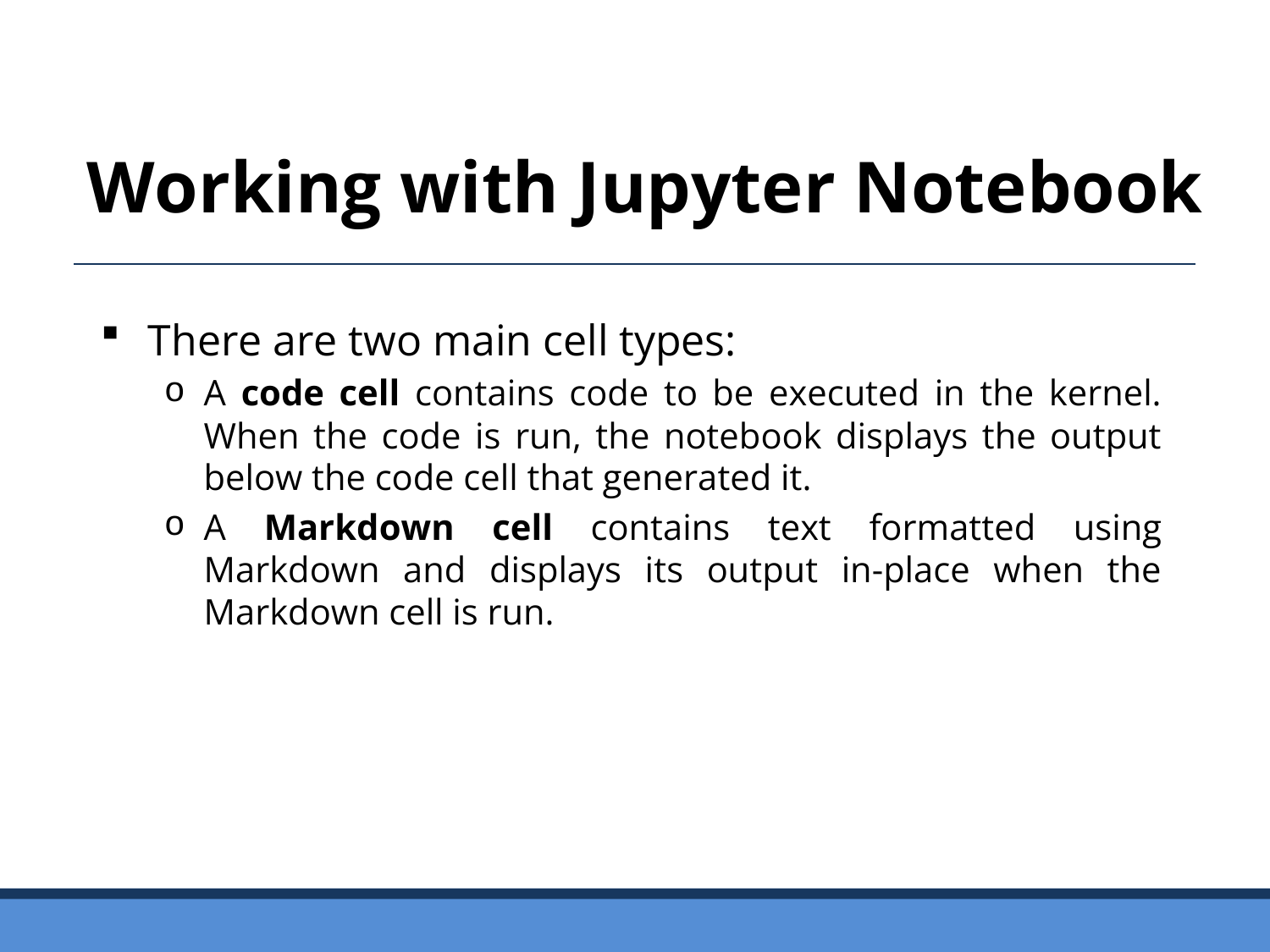

Working with Jupyter Notebook
There are two main cell types:
A code cell contains code to be executed in the kernel. When the code is run, the notebook displays the output below the code cell that generated it.
A Markdown cell contains text formatted using Markdown and displays its output in-place when the Markdown cell is run.